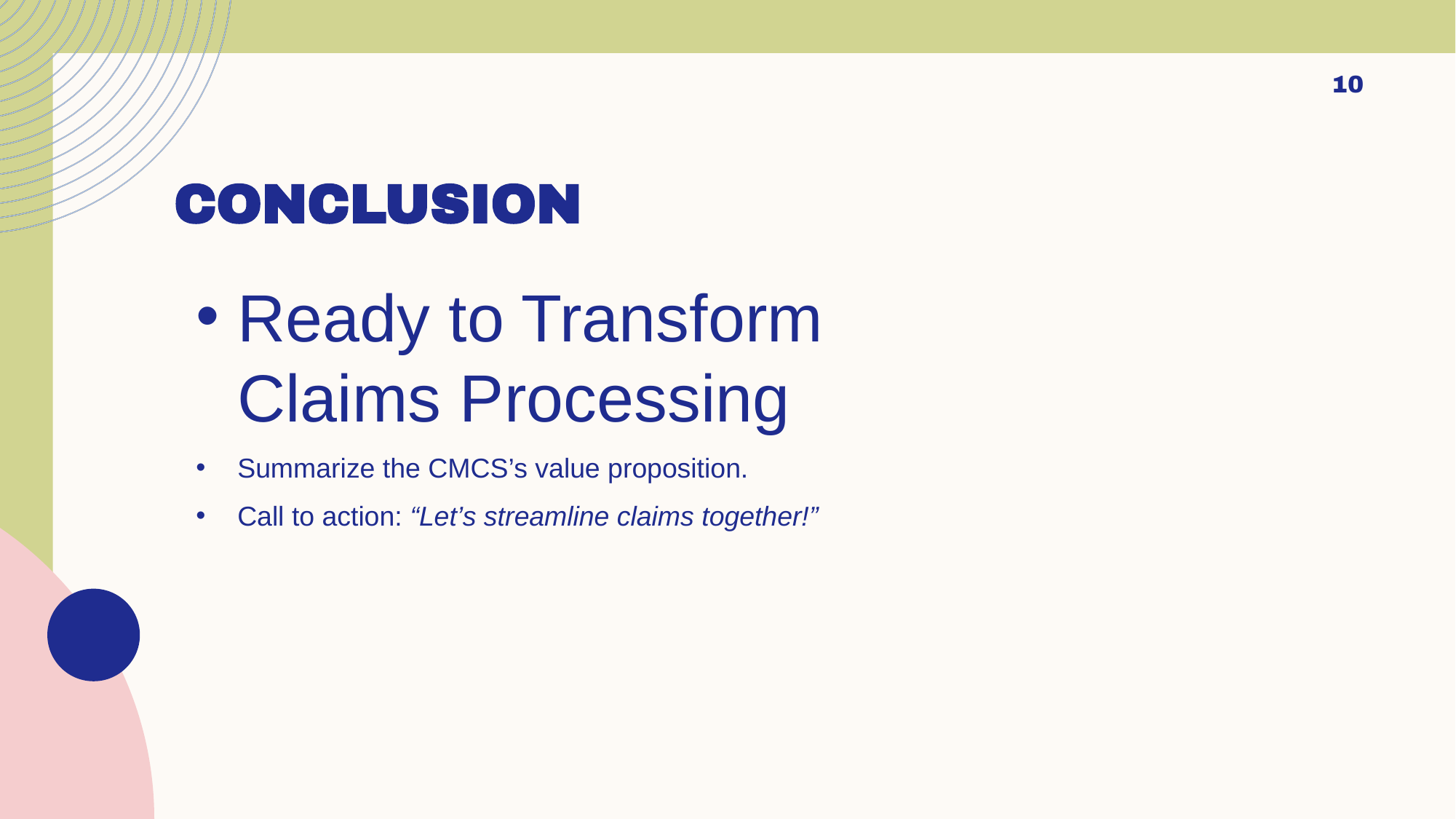

10
# conclusion
Ready to Transform Claims Processing
Summarize the CMCS’s value proposition.
Call to action: “Let’s streamline claims together!”